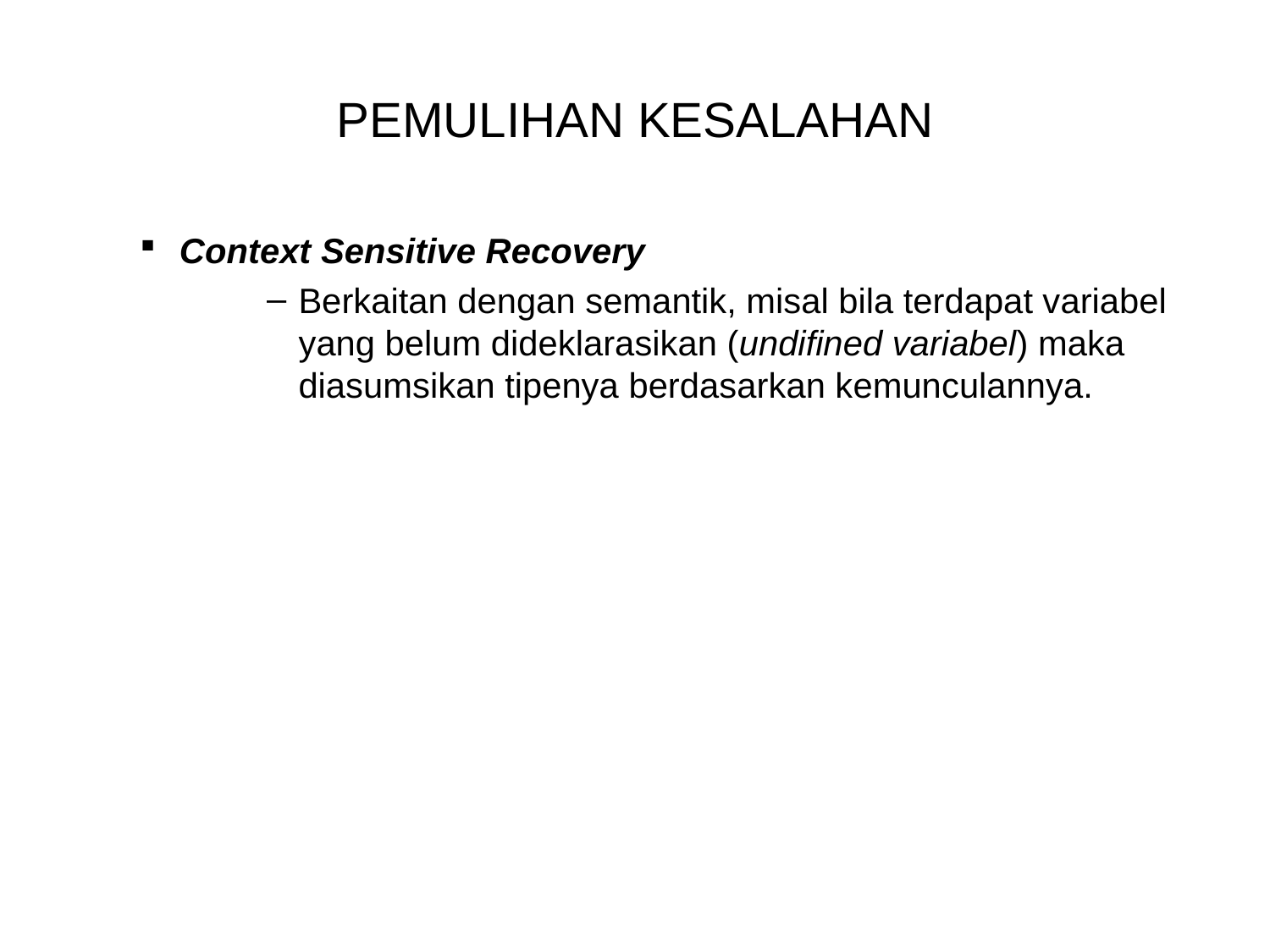

# PEMULIHAN KESALAHAN
Context Sensitive Recovery
Berkaitan dengan semantik, misal bila terdapat variabel yang belum dideklarasikan (undifined variabel) maka diasumsikan tipenya berdasarkan kemunculannya.